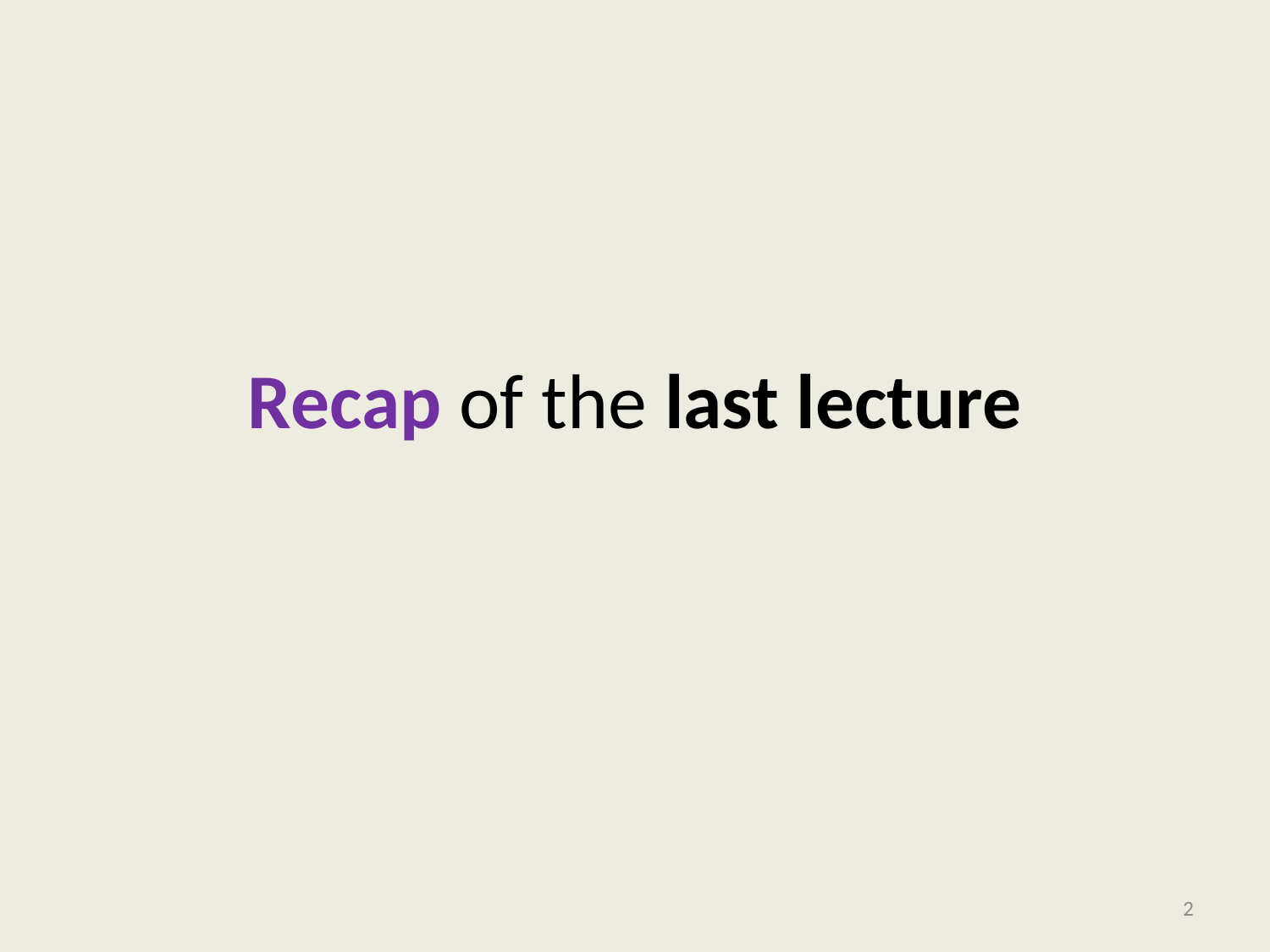

# Recap of the last lecture

2